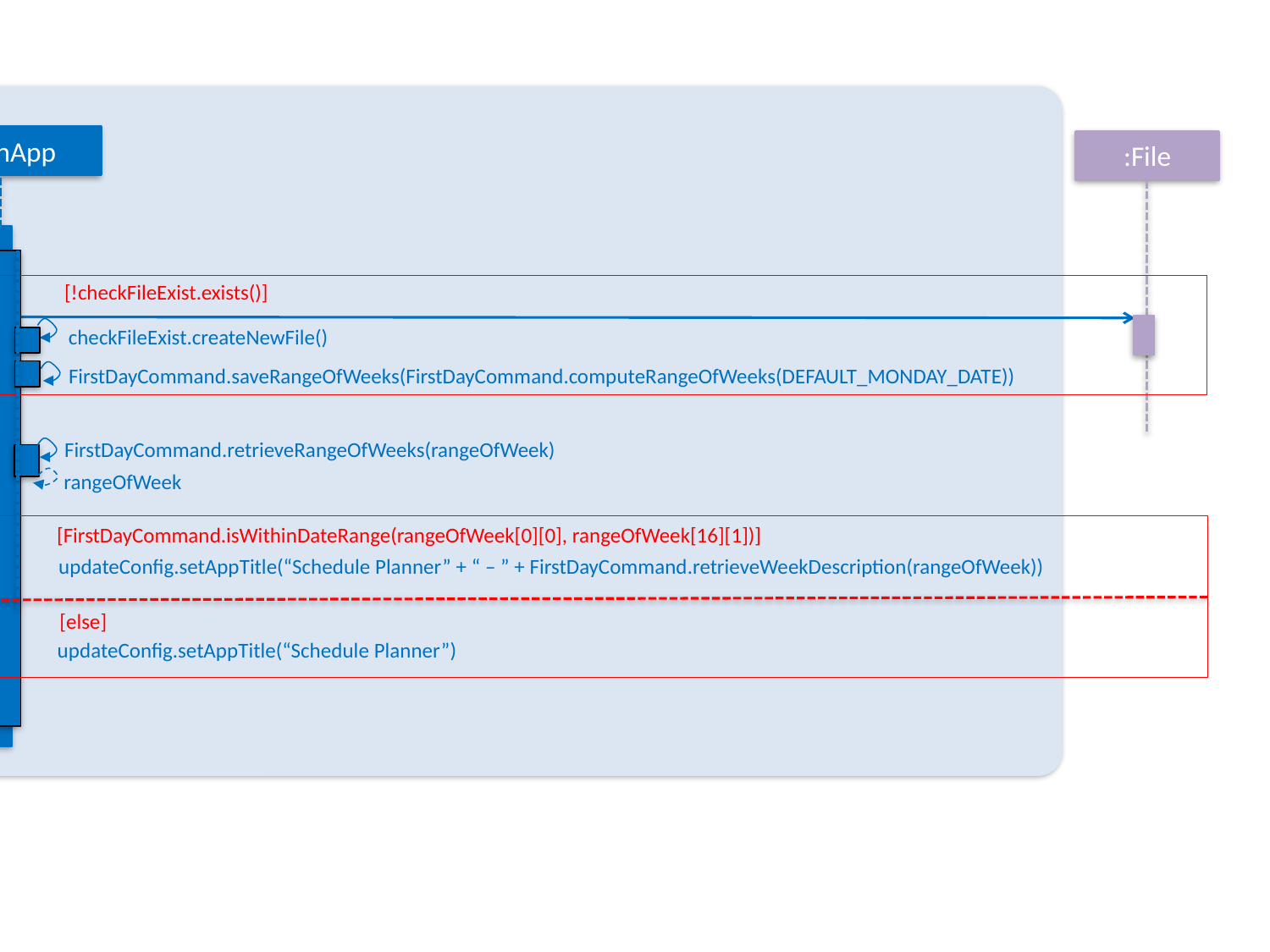

Logic
:MainApp
:File

alt

[!checkFileExist.exists()]

checkFileExist.createNewFile()

FirstDayCommand.saveRangeOfWeeks(FirstDayCommand.computeRangeOfWeeks(DEFAULT_MONDAY_DATE))
FirstDayCommand.retrieveRangeOfWeeks(rangeOfWeek)

rangeOfWeek
alt

[FirstDayCommand.isWithinDateRange(rangeOfWeek[0][0], rangeOfWeek[16][1])]
updateConfig.setAppTitle(“Schedule Planner” + “ – ” + FirstDayCommand.retrieveWeekDescription(rangeOfWeek))
[else]
updateConfig.setAppTitle(“Schedule Planner”)